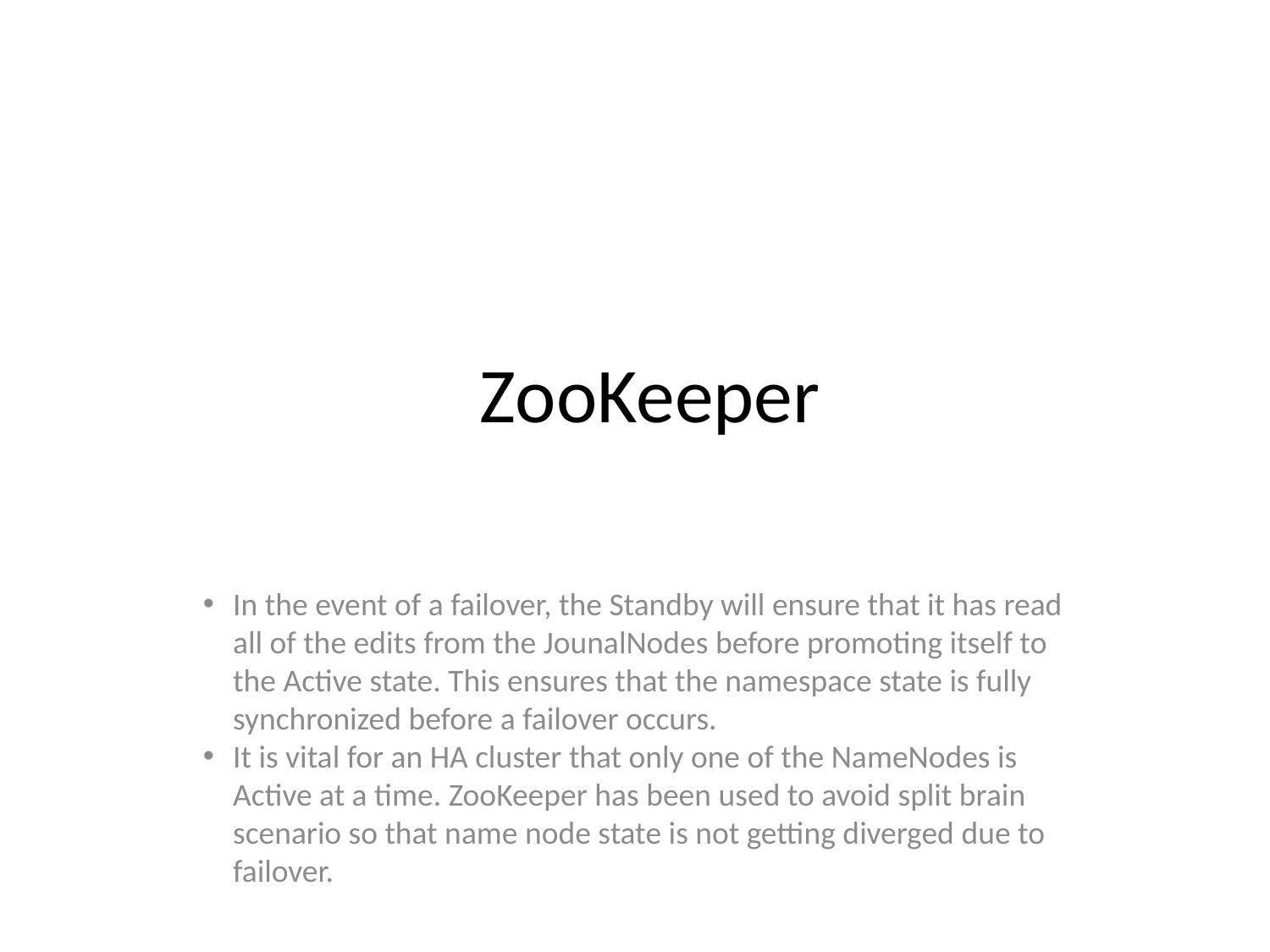

ZooKeeper

In the event of a failover, the Standby will ensure that it has read all of the edits from the JounalNodes before promoting itself to the Active state. This ensures that the namespace state is fully synchronized before a failover occurs.
It is vital for an HA cluster that only one of the NameNodes is Active at a time. ZooKeeper has been used to avoid split brain scenario so that name node state is not getting diverged due to failover.